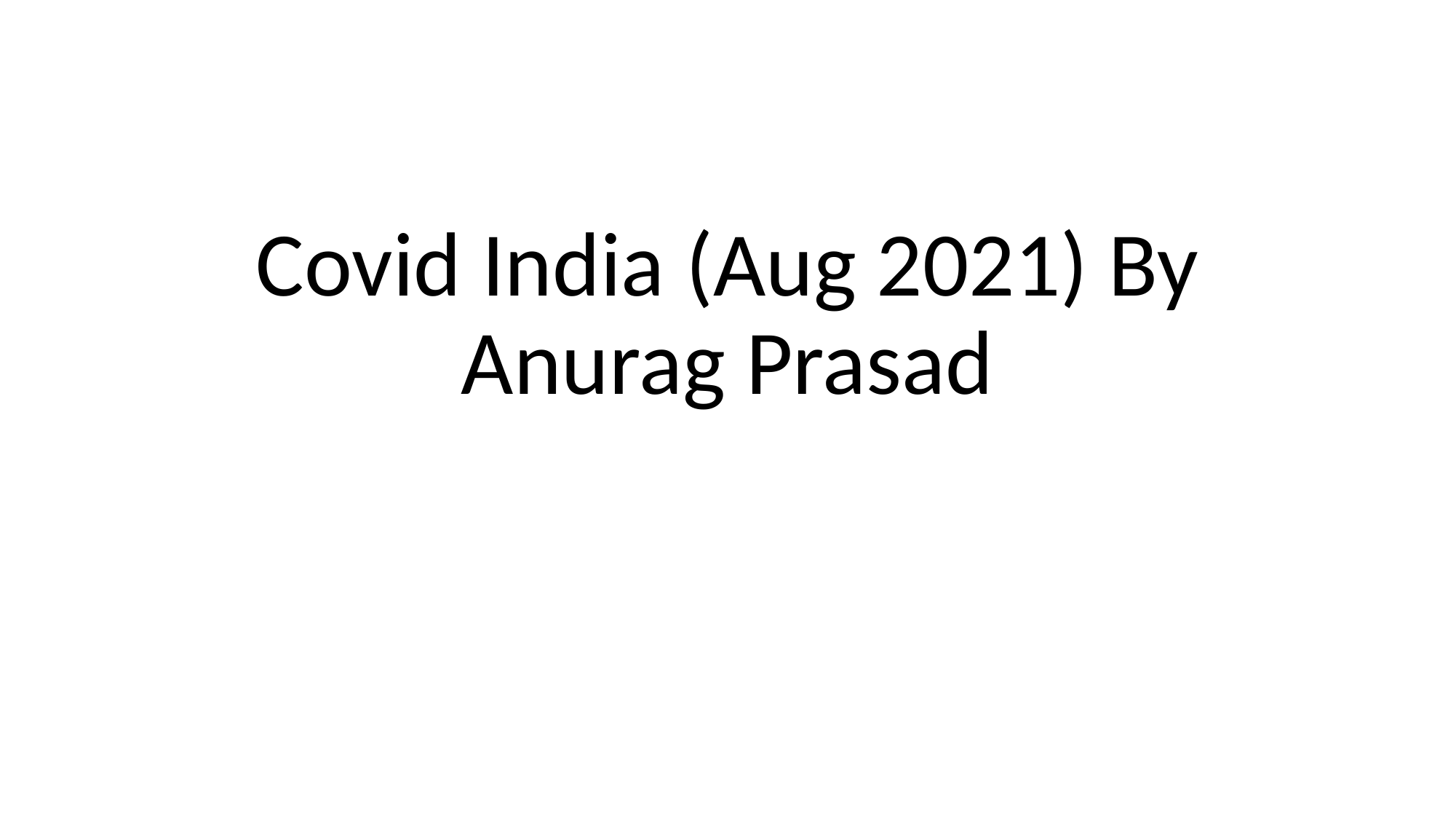

# Covid India (Aug 2021) By Anurag Prasad